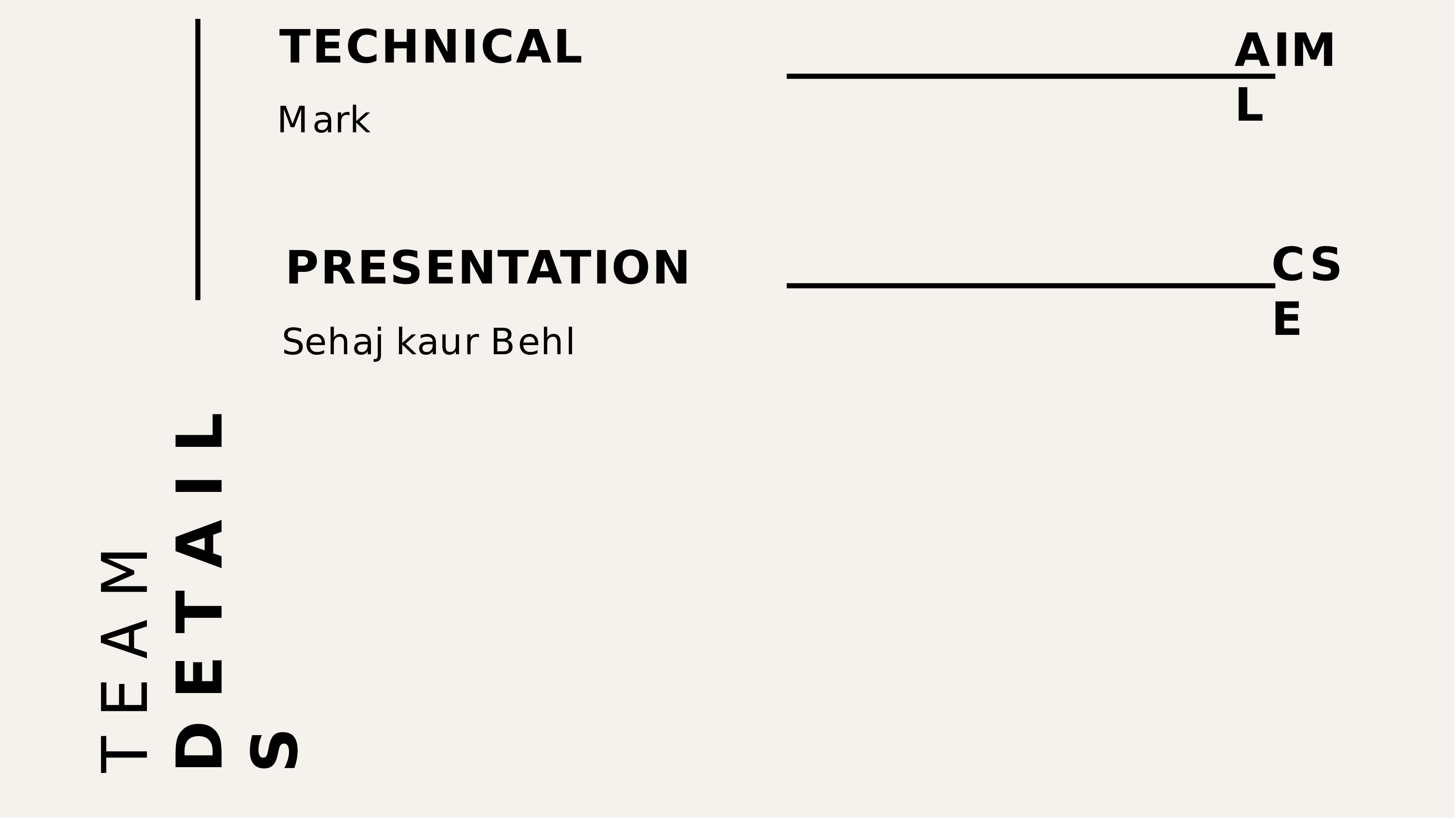

# TECHNICAL
AIML

Mark
PRESENTATION
Sehaj kaur Behl
CSE

T E A M
D E T A I L S